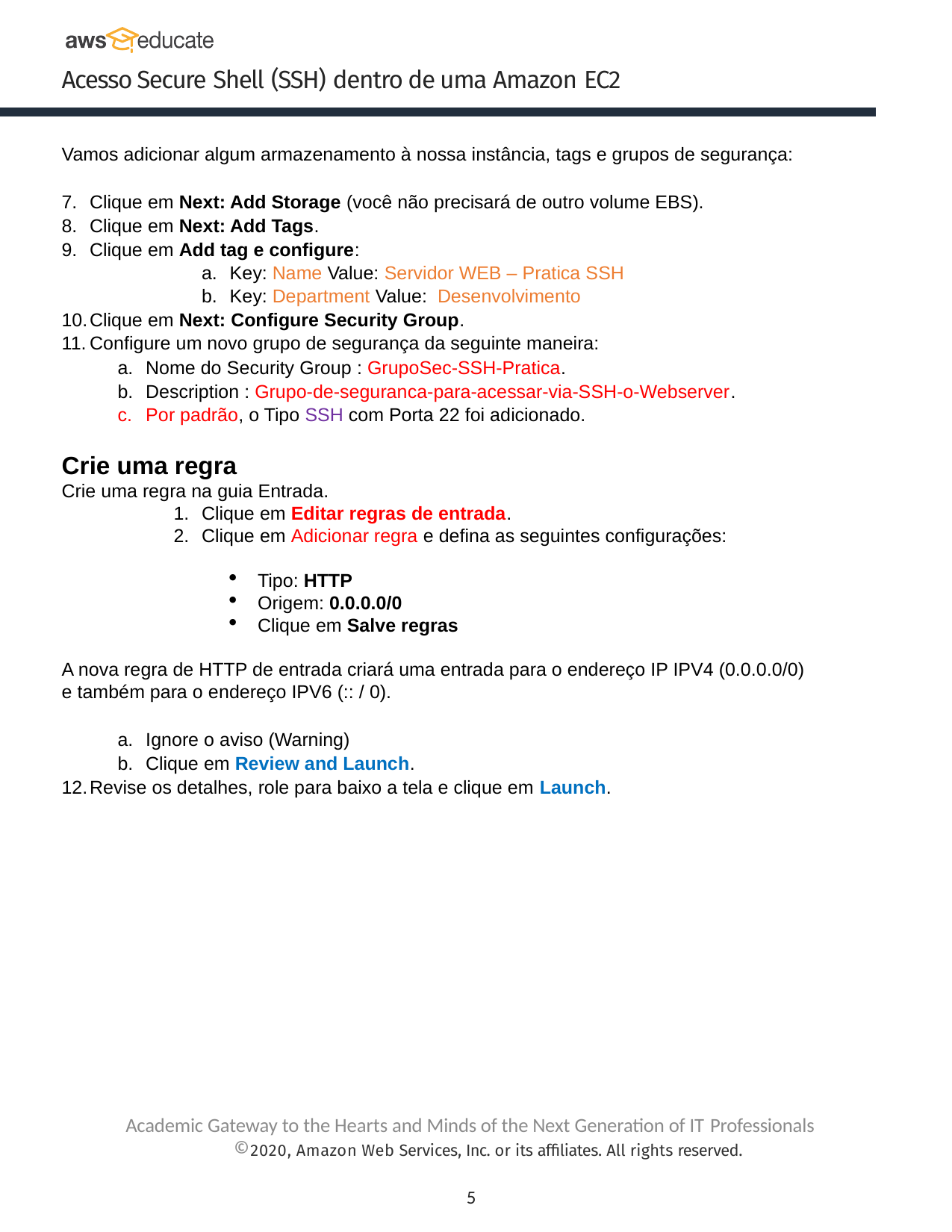

Acesso Secure Shell (SSH) dentro de uma Amazon EC2
Vamos adicionar algum armazenamento à nossa instância, tags e grupos de segurança:

Clique em Next: Add Storage (você não precisará de outro volume EBS).
Clique em Next: Add Tags.
Clique em Add tag e configure:
Key: Name Value: Servidor WEB – Pratica SSH
Key: Department Value:  Desenvolvimento
Clique em Next: Configure Security Group.
Configure um novo grupo de segurança da seguinte maneira:
Nome do Security Group : GrupoSec-SSH-Pratica.
Description : Grupo-de-seguranca-para-acessar-via-SSH-o-Webserver.
Por padrão, o Tipo SSH com Porta 22 foi adicionado.

Crie uma regra
Crie uma regra na guia Entrada.
Clique em Editar regras de entrada.
Clique em Adicionar regra e defina as seguintes configurações:

Tipo: HTTP
Origem: 0.0.0.0/0
Clique em Salve regras

A nova regra de HTTP de entrada criará uma entrada para o endereço IP IPV4 (0.0.0.0/0) e também para o endereço IPV6 (:: / 0).

Ignore o aviso (Warning)
Clique em Review and Launch.
Revise os detalhes, role para baixo a tela e clique em Launch.
Academic Gateway to the Hearts and Minds of the Next Generation of IT Professionals
©2020, Amazon Web Services, Inc. or its affiliates. All rights reserved.
5